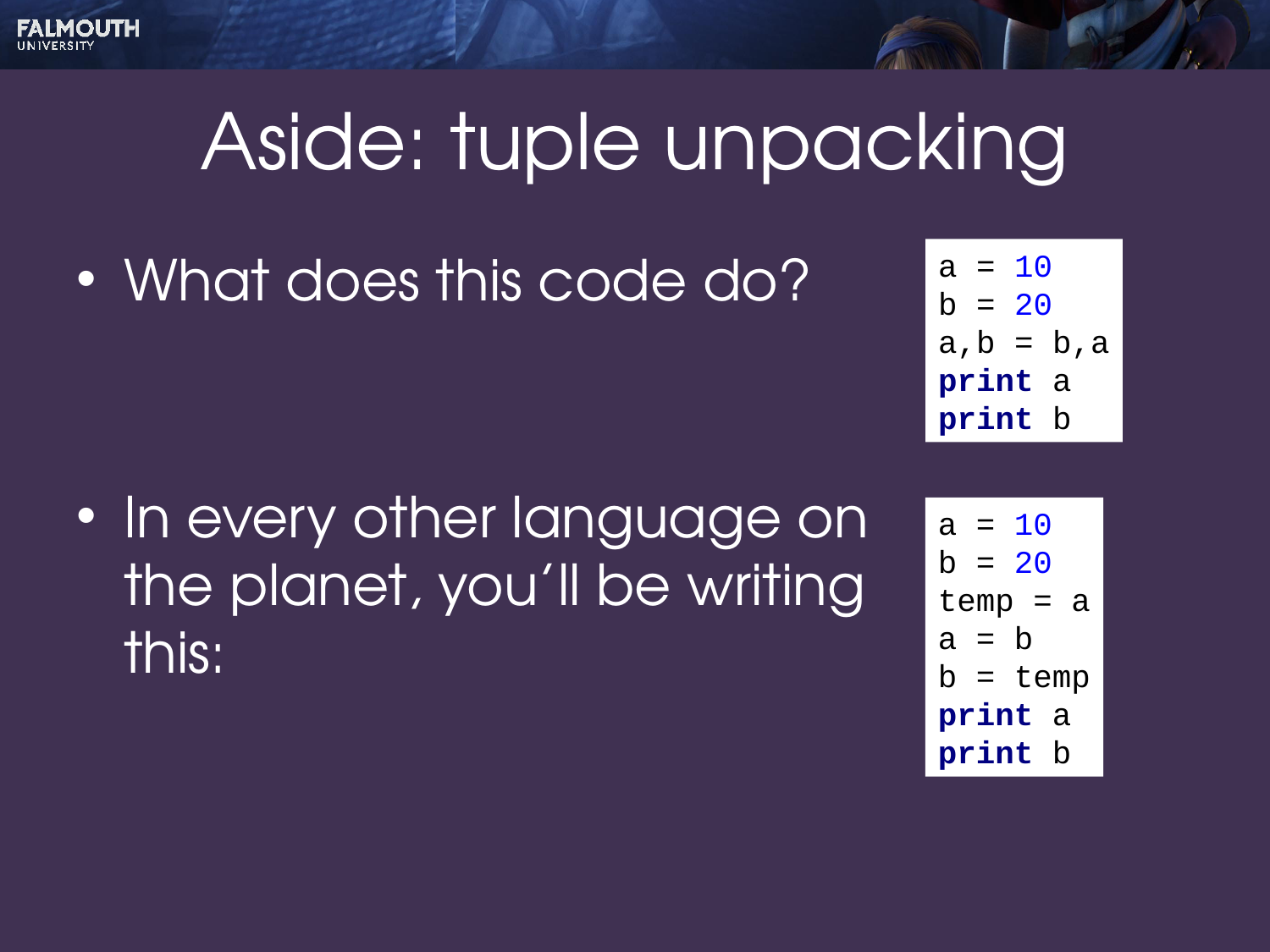

# Aside: tuple unpacking
What does this code do?

In every other language on the planet, you’ll be writing this:
a = 10
b = 20
a,b = b,a
print a
print b
a = 10
b = 20
temp = a
a = b
b = temp
print a
print b